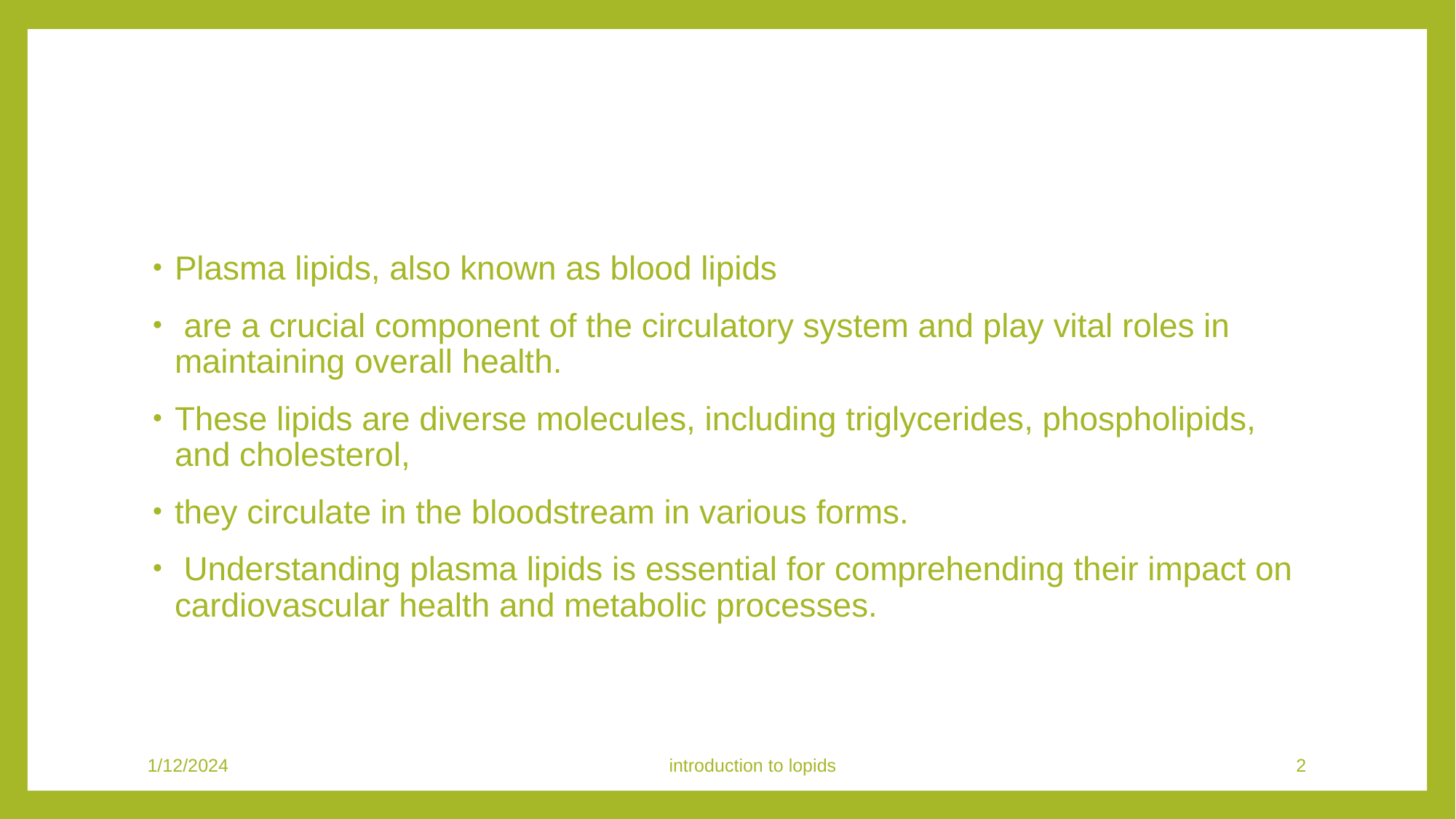

#
Plasma lipids, also known as blood lipids
 are a crucial component of the circulatory system and play vital roles in maintaining overall health.
These lipids are diverse molecules, including triglycerides, phospholipids, and cholesterol,
they circulate in the bloodstream in various forms.
 Understanding plasma lipids is essential for comprehending their impact on cardiovascular health and metabolic processes.

1/12/2024
introduction to lopids
2